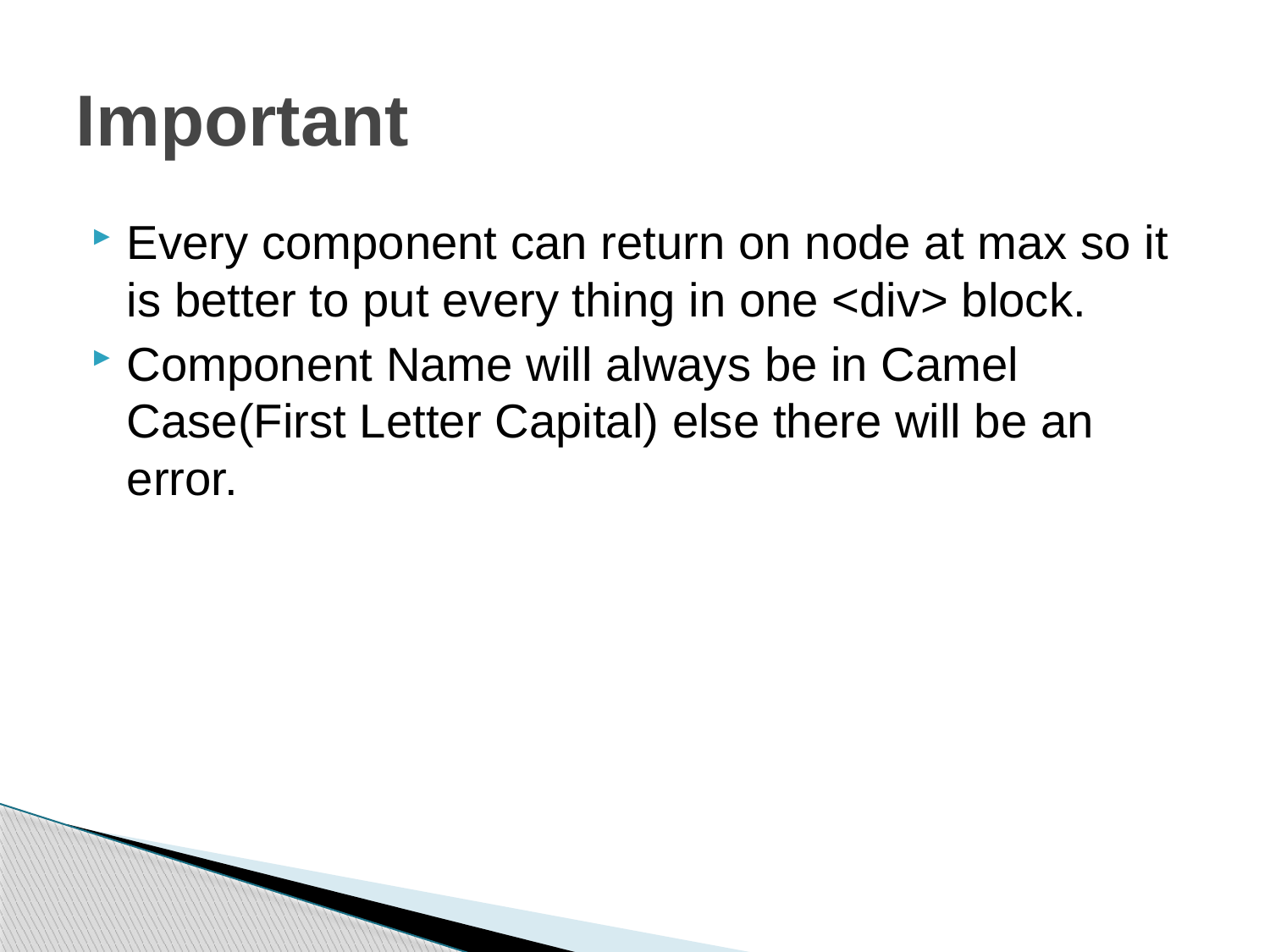

# Important
Every component can return on node at max so it is better to put every thing in one <div> block.
Component Name will always be in Camel Case(First Letter Capital) else there will be an error.